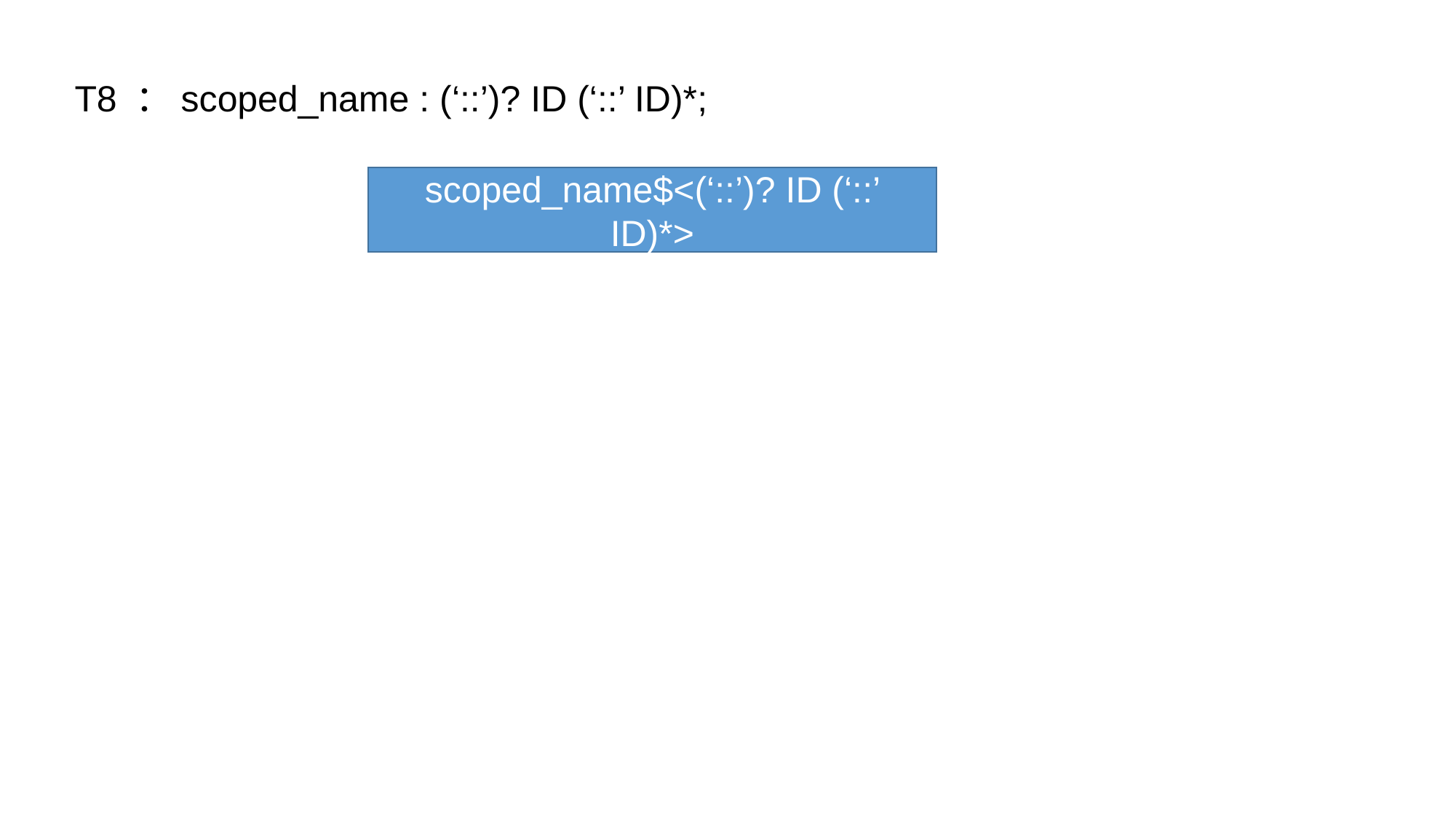

T8 ：scoped_name : (‘::’)? ID (‘::’ ID)*;
scoped_name$<(‘::’)? ID (‘::’ ID)*>